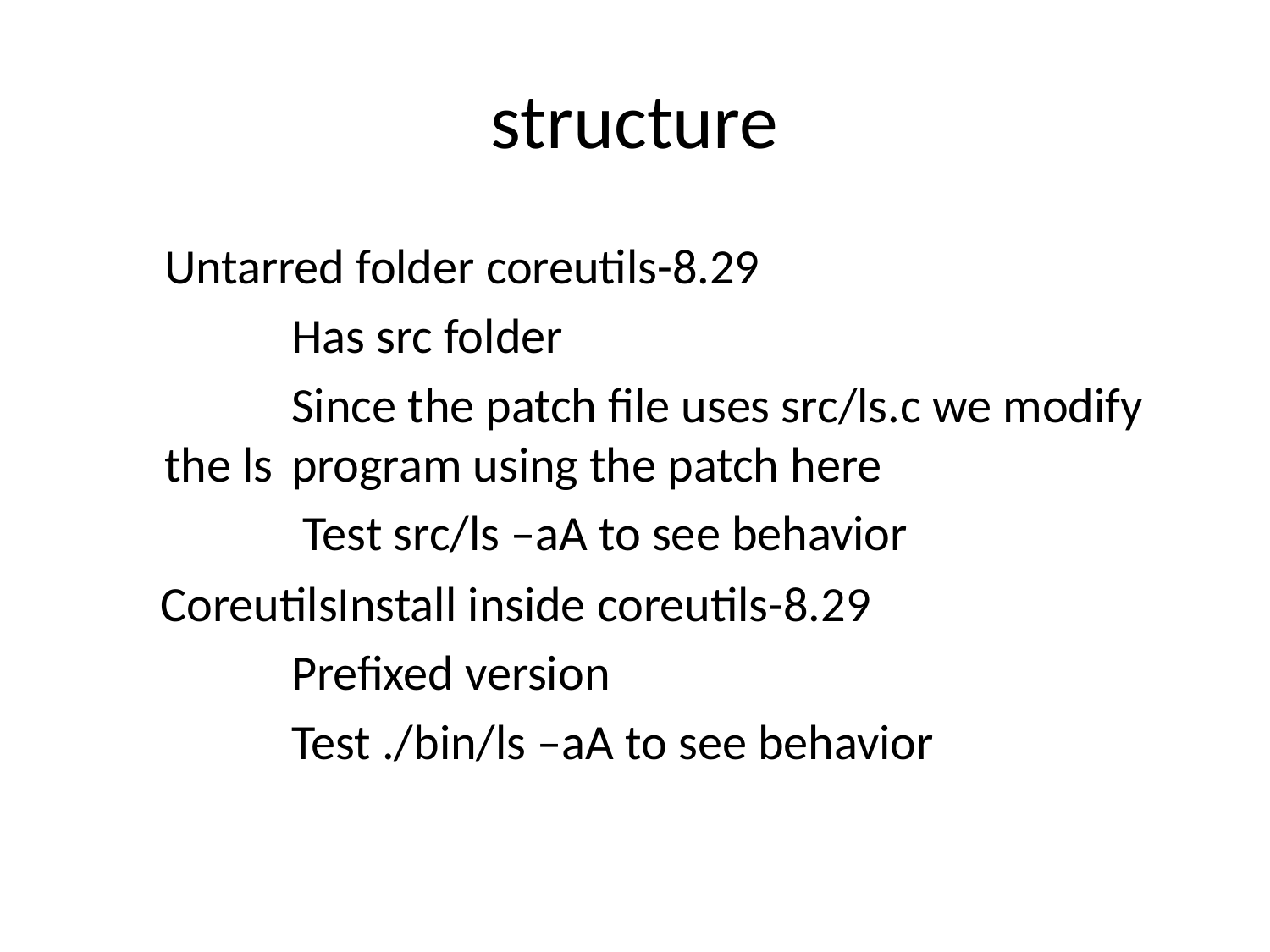

# structure
Untarred folder coreutils-8.29
	Has src folder
	Since the patch file uses src/ls.c we modify the ls 	program using the patch here
	 Test src/ls –aA to see behavior
     CoreutilsInstall inside coreutils-8.29
	Prefixed version
	Test ./bin/ls –aA to see behavior